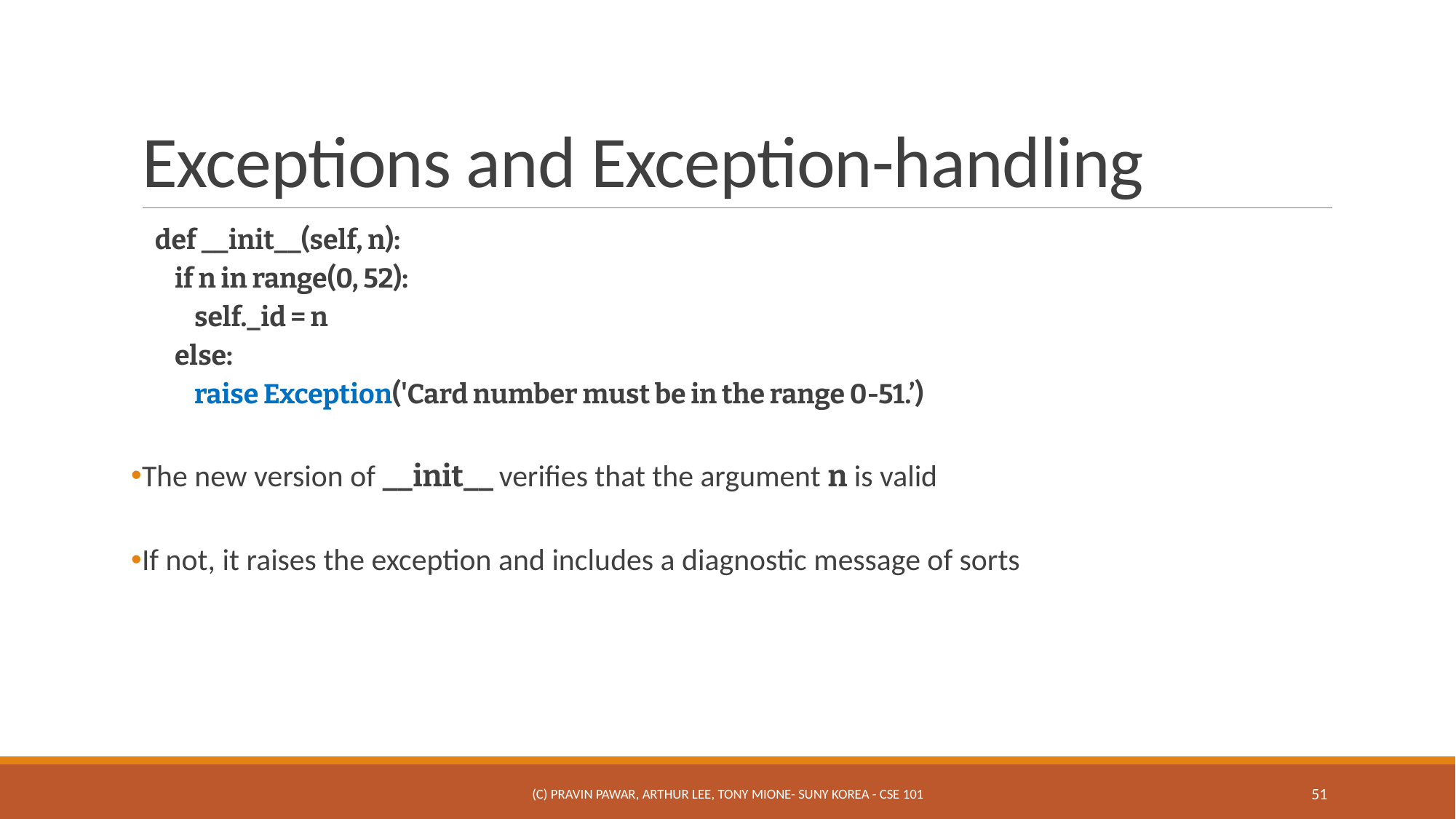

# Exceptions and Exception-handling
def __init__(self, n):
    if n in range(0, 52):
        self._id = n
    else:
        raise Exception('Card number must be in the range 0-51.’)

The new version of __init__ verifies that the argument n is valid

If not, it raises the exception and includes a diagnostic message of sorts

(c) Pravin Pawar, Arthur Lee, Tony Mione- SUNY Korea - CSE 101
51